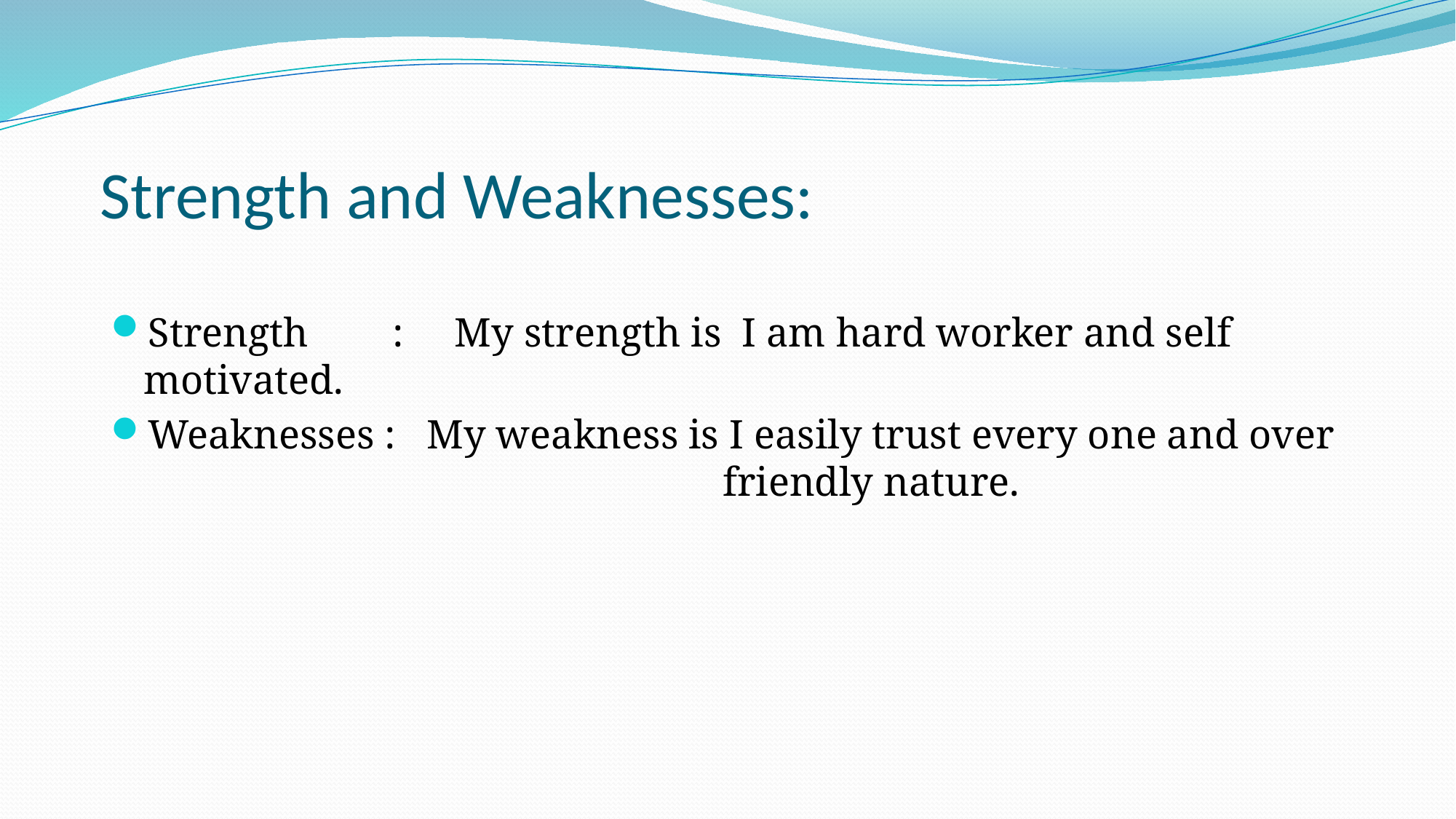

# Strength and Weaknesses:
Strength	   :     My strength is  I am hard worker and self motivated.
Weaknesses :   My weakness is I easily trust every one and over 				              friendly nature.